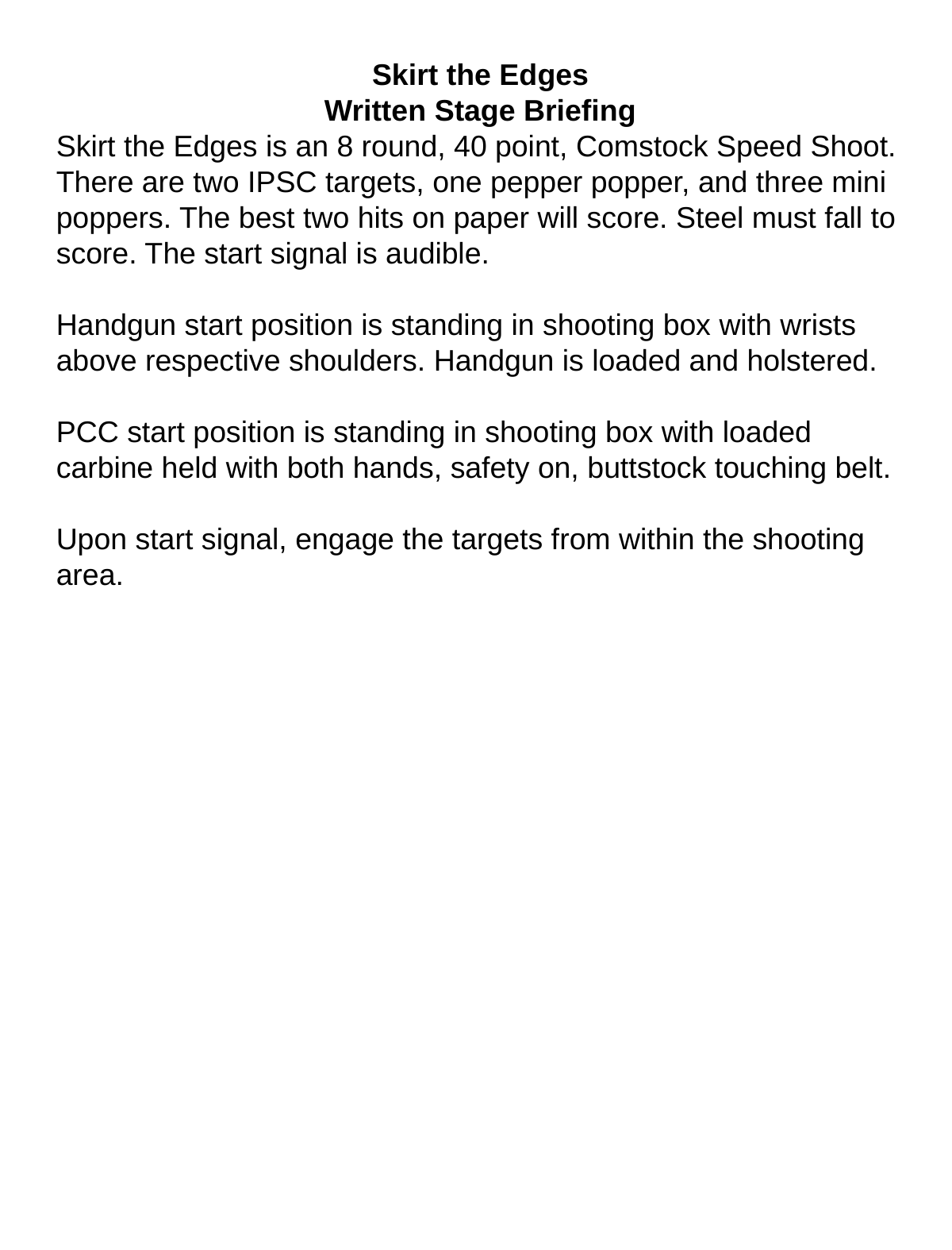

Skirt the Edges
Written Stage Briefing
Skirt the Edges is an 8 round, 40 point, Comstock Speed Shoot. There are two IPSC targets, one pepper popper, and three mini poppers. The best two hits on paper will score. Steel must fall to score. The start signal is audible.

Handgun start position is standing in shooting box with wrists above respective shoulders. Handgun is loaded and holstered.

PCC start position is standing in shooting box with loaded carbine held with both hands, safety on, buttstock touching belt.

Upon start signal, engage the targets from within the shooting area.